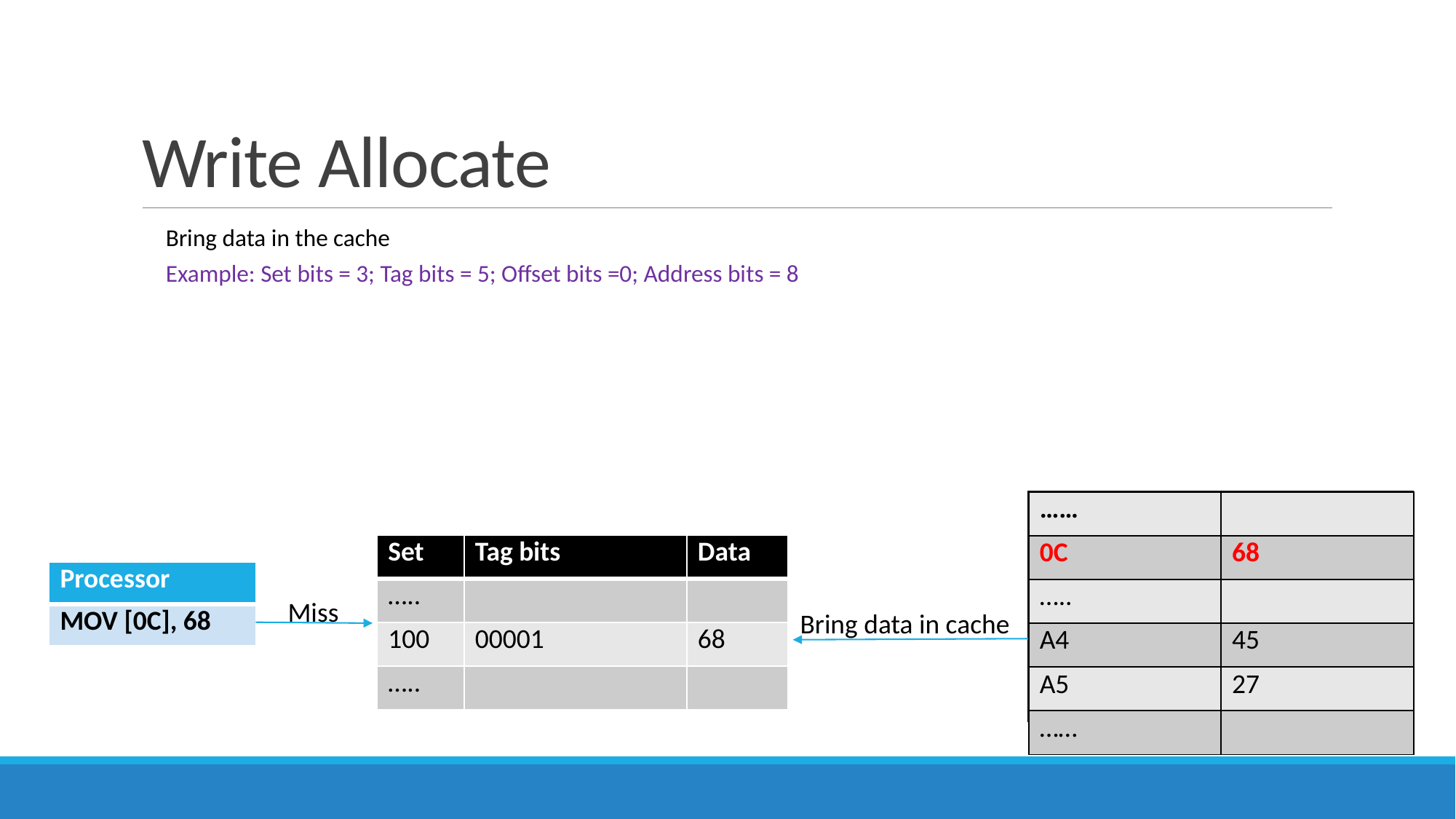

# Write Allocate
Bring data in the cache
Example: Set bits = 3; Tag bits = 5; Offset bits =0; Address bits = 8
| …… |  |
| --- | --- |
| 0C | 99 |
| ….. |  |
| A4 | 45 |
| A5 | 27 |
| …… |  |
| …… |  |
| --- | --- |
| 0C | 68 |
| ….. |  |
| A4 | 45 |
| A5 | 27 |
| …… |  |
| Set | Tag bits | Data |
| --- | --- | --- |
| ….. |  |  |
| 100 | 00001 | 68 |
| ….. |  |  |
| Set | Tag bits | Data |
| --- | --- | --- |
| ….. |  |  |
| 100 | 10100 | 45 |
| ….. |  |  |
| Processor |
| --- |
| MOV [0C], 68 |
Miss

Bring data in cache